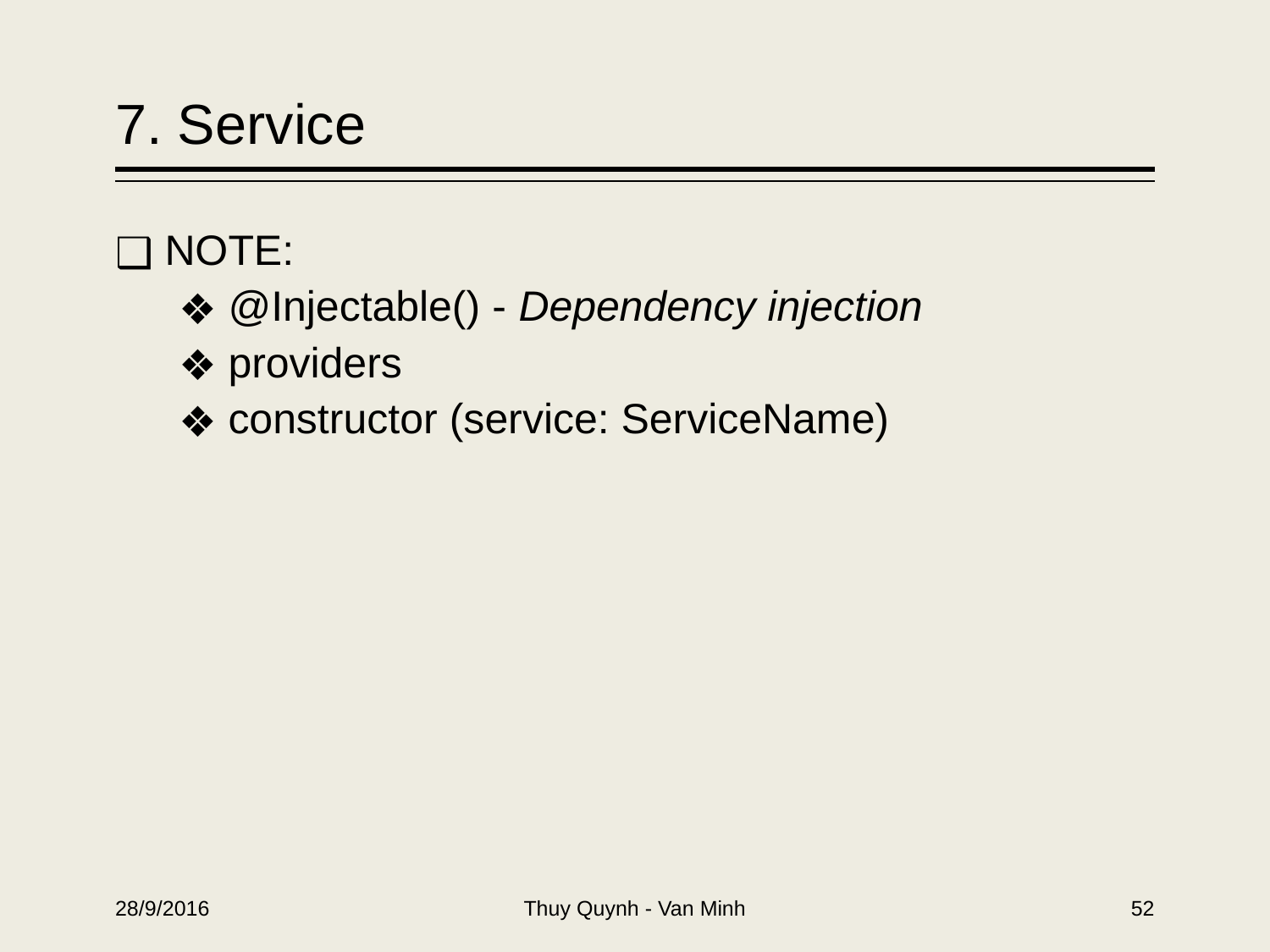

# 7. Service
 NOTE:
 @Injectable() - Dependency injection
 providers
 constructor (service: ServiceName)

Thuy Quynh - Van Minh
28/9/2016
52